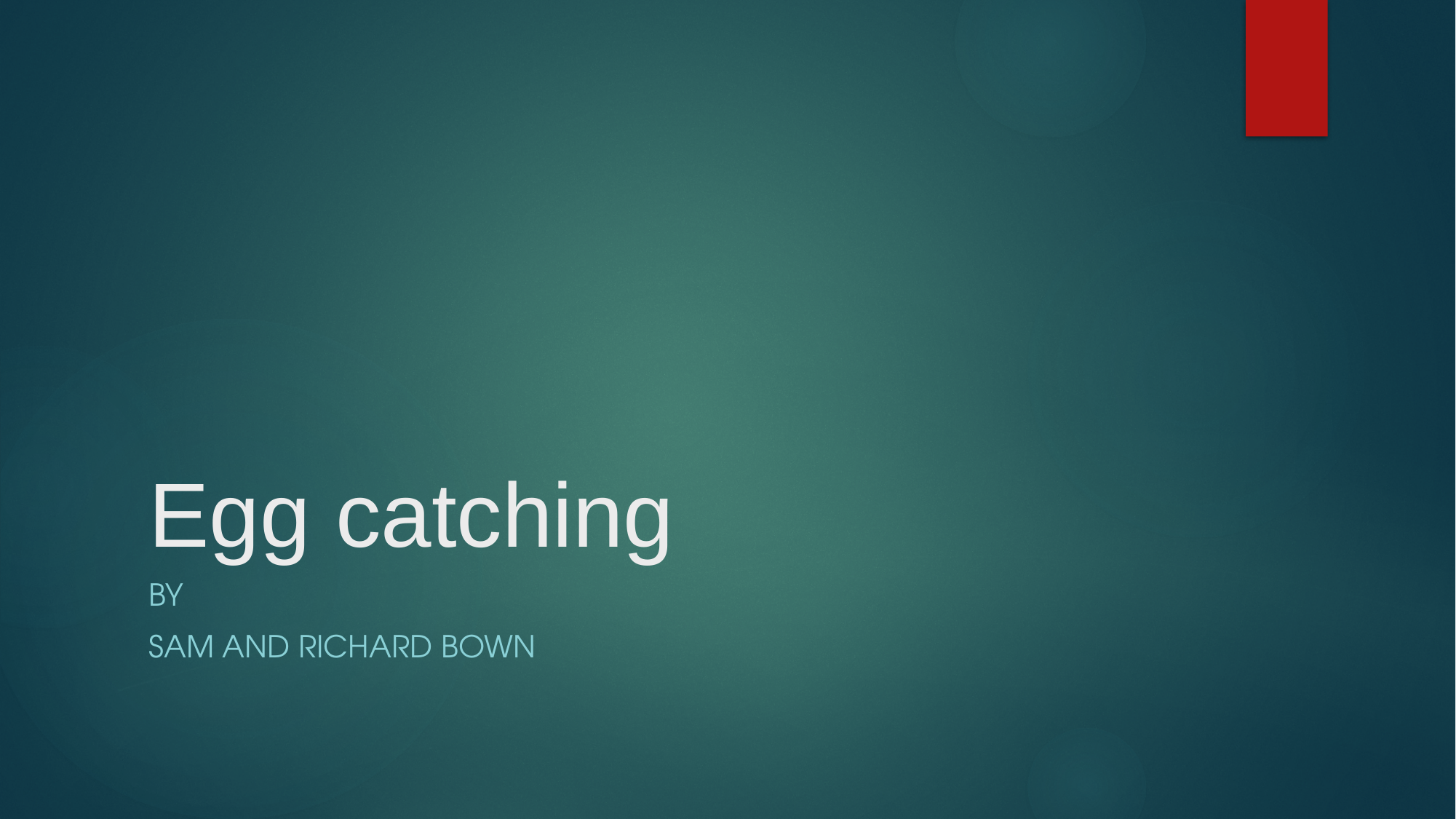

# Egg catching
By
Sam and Richard bown